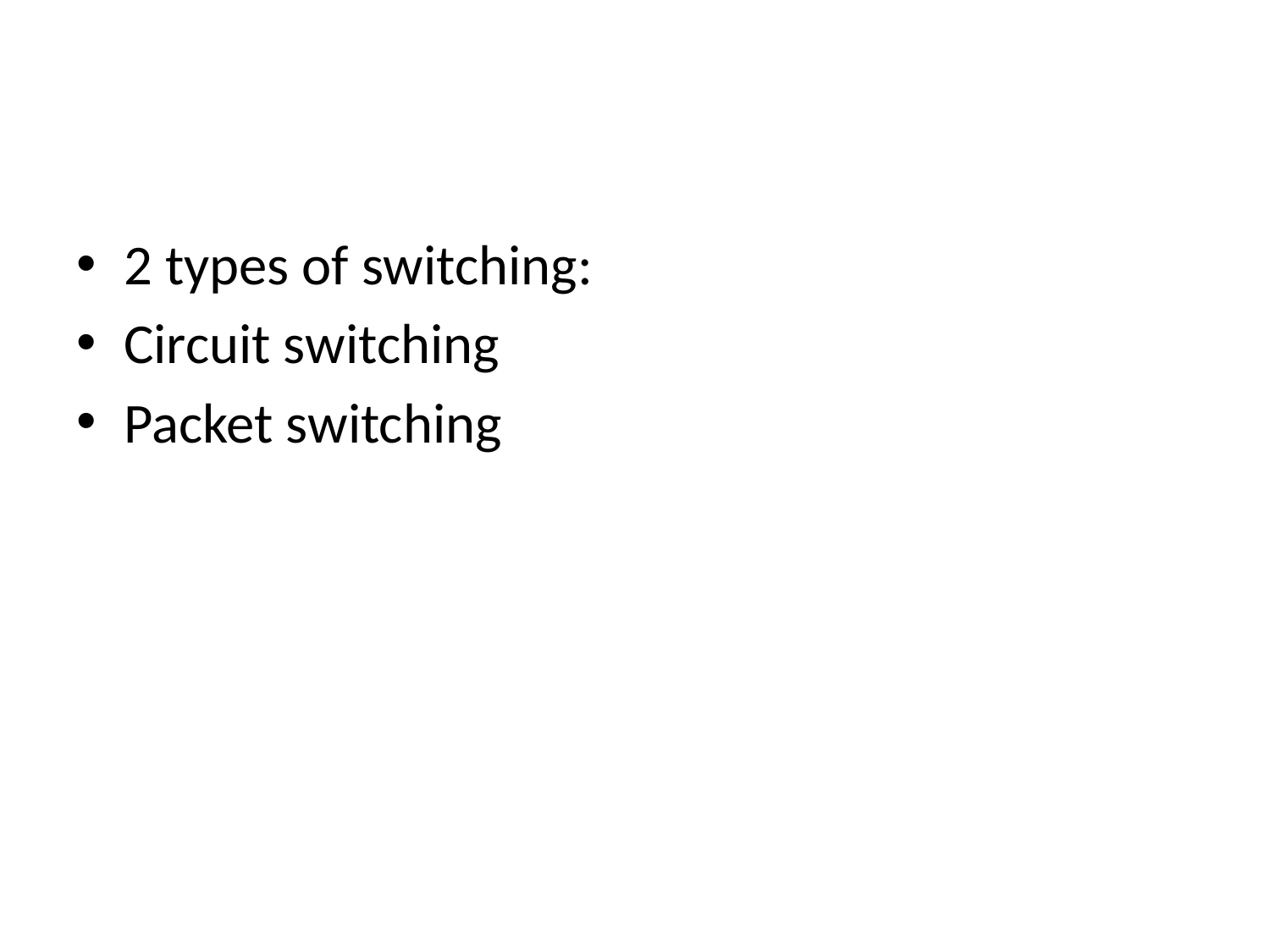

#
2 types of switching:
Circuit switching
Packet switching